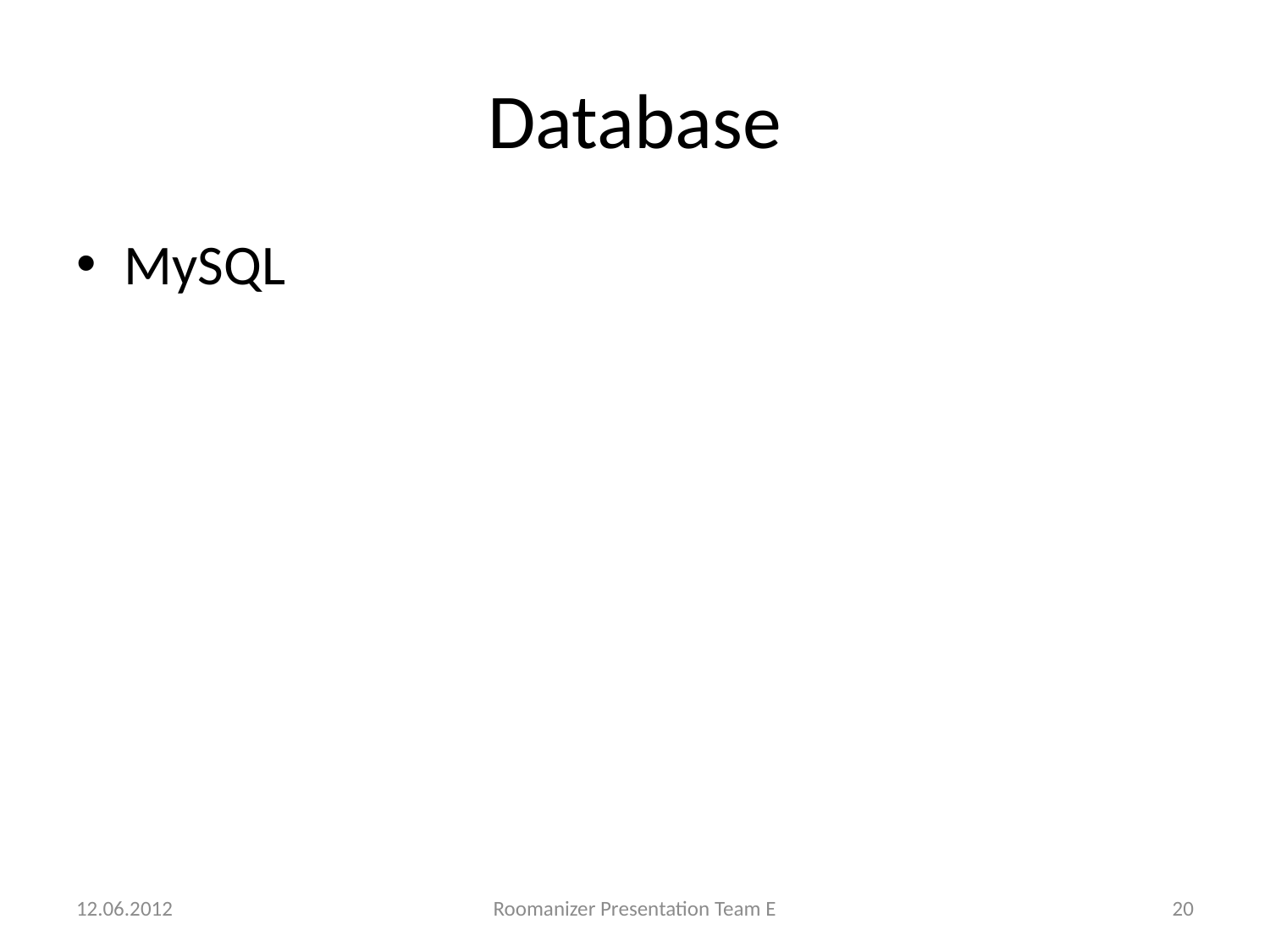

# Database
MySQL
12.06.2012
Roomanizer Presentation Team E
20